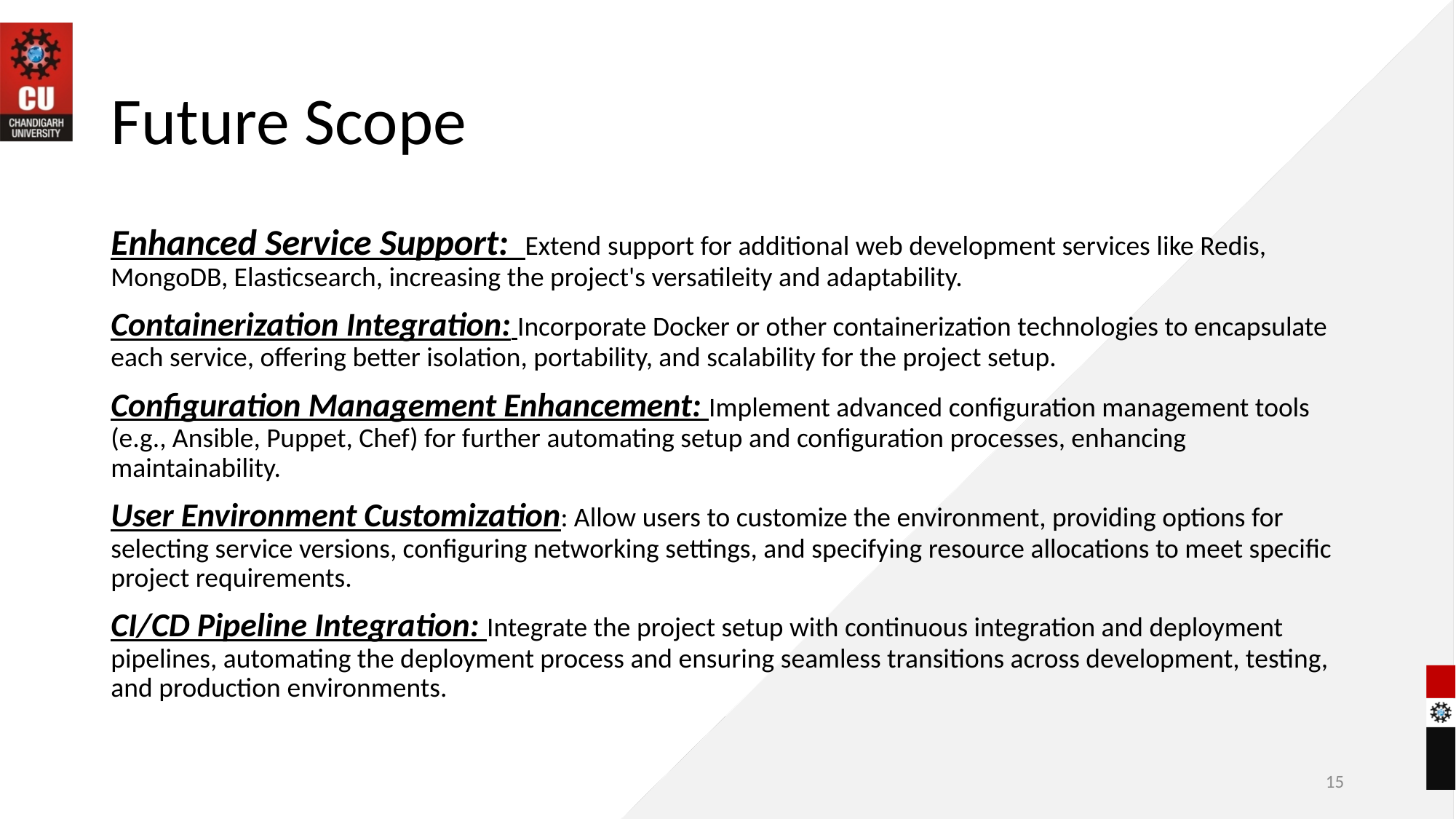

# Future Scope
Enhanced Service Support:  Extend support for additional web development services like Redis, MongoDB, Elasticsearch, increasing the project's versatileity and adaptability.
Containerization Integration: Incorporate Docker or other containerization technologies to encapsulate each service, offering better isolation, portability, and scalability for the project setup.
Configuration Management Enhancement: Implement advanced configuration management tools (e.g., Ansible, Puppet, Chef) for further automating setup and configuration processes, enhancing maintainability.
User Environment Customization: Allow users to customize the environment, providing options for selecting service versions, configuring networking settings, and specifying resource allocations to meet specific project requirements.
CI/CD Pipeline Integration: Integrate the project setup with continuous integration and deployment pipelines, automating the deployment process and ensuring seamless transitions across development, testing, and production environments.
15